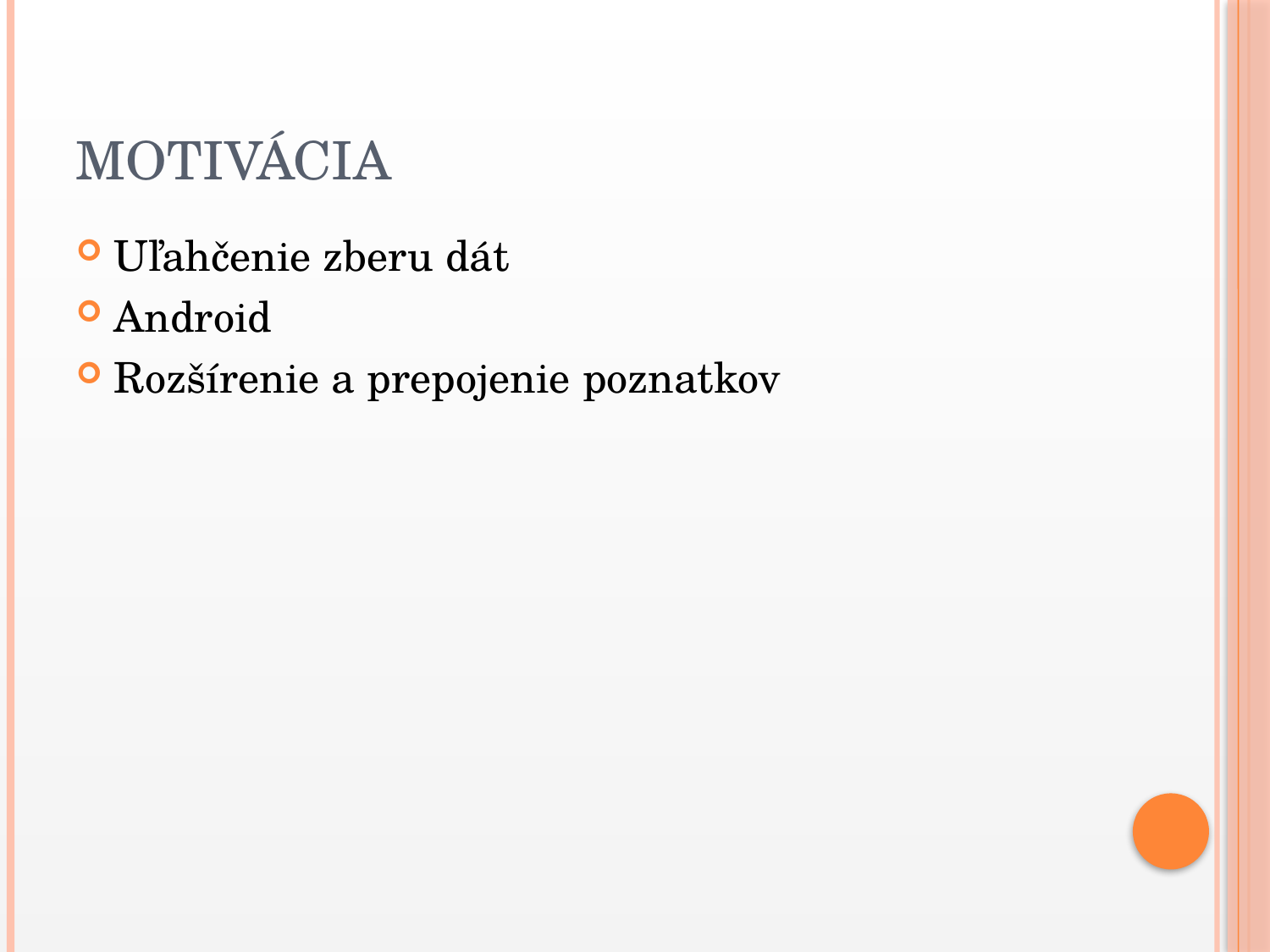

# Motivácia
Uľahčenie zberu dát
Android
Rozšírenie a prepojenie poznatkov